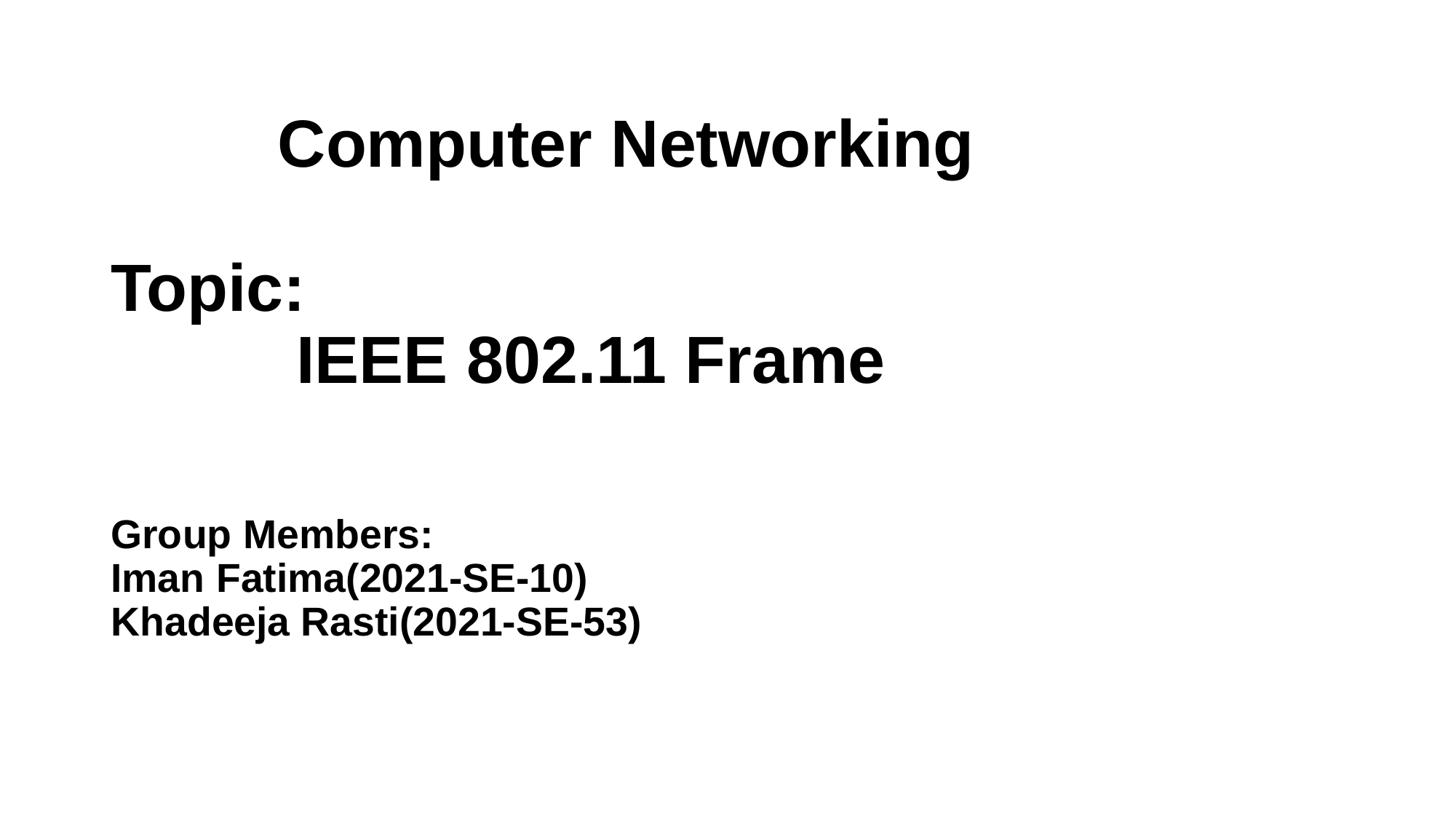

# Computer Networking Topic: IEEE 802.11 Frame Group Members: Iman Fatima(2021-SE-10) Khadeeja Rasti(2021-SE-53)